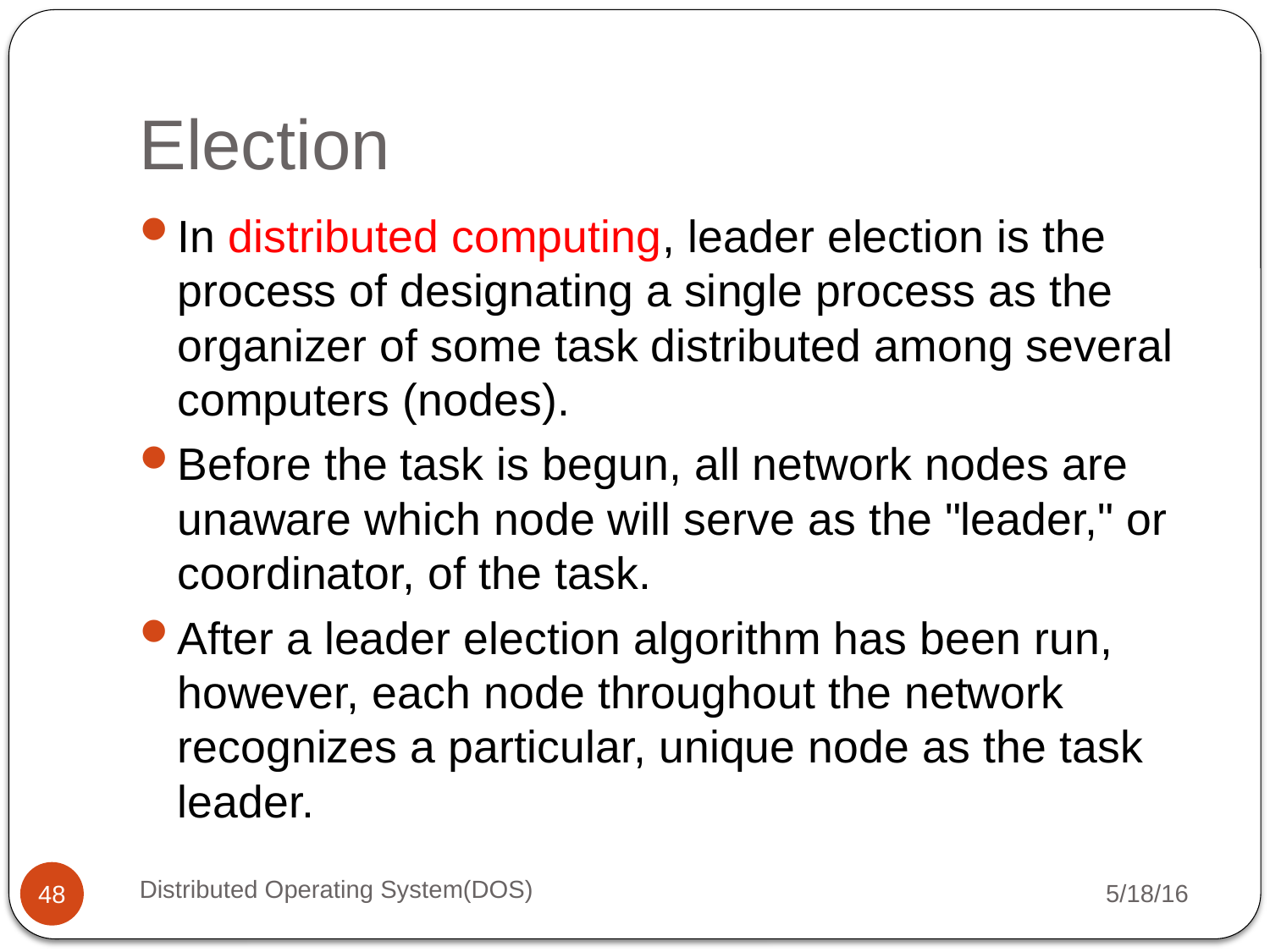

# Election
In distributed computing, leader election is the process of designating a single process as the organizer of some task distributed among several computers (nodes).
Before the task is begun, all network nodes are unaware which node will serve as the "leader," or coordinator, of the task.
After a leader election algorithm has been run, however, each node throughout the network recognizes a particular, unique node as the task leader.
Distributed Operating System(DOS)
5/18/16
48